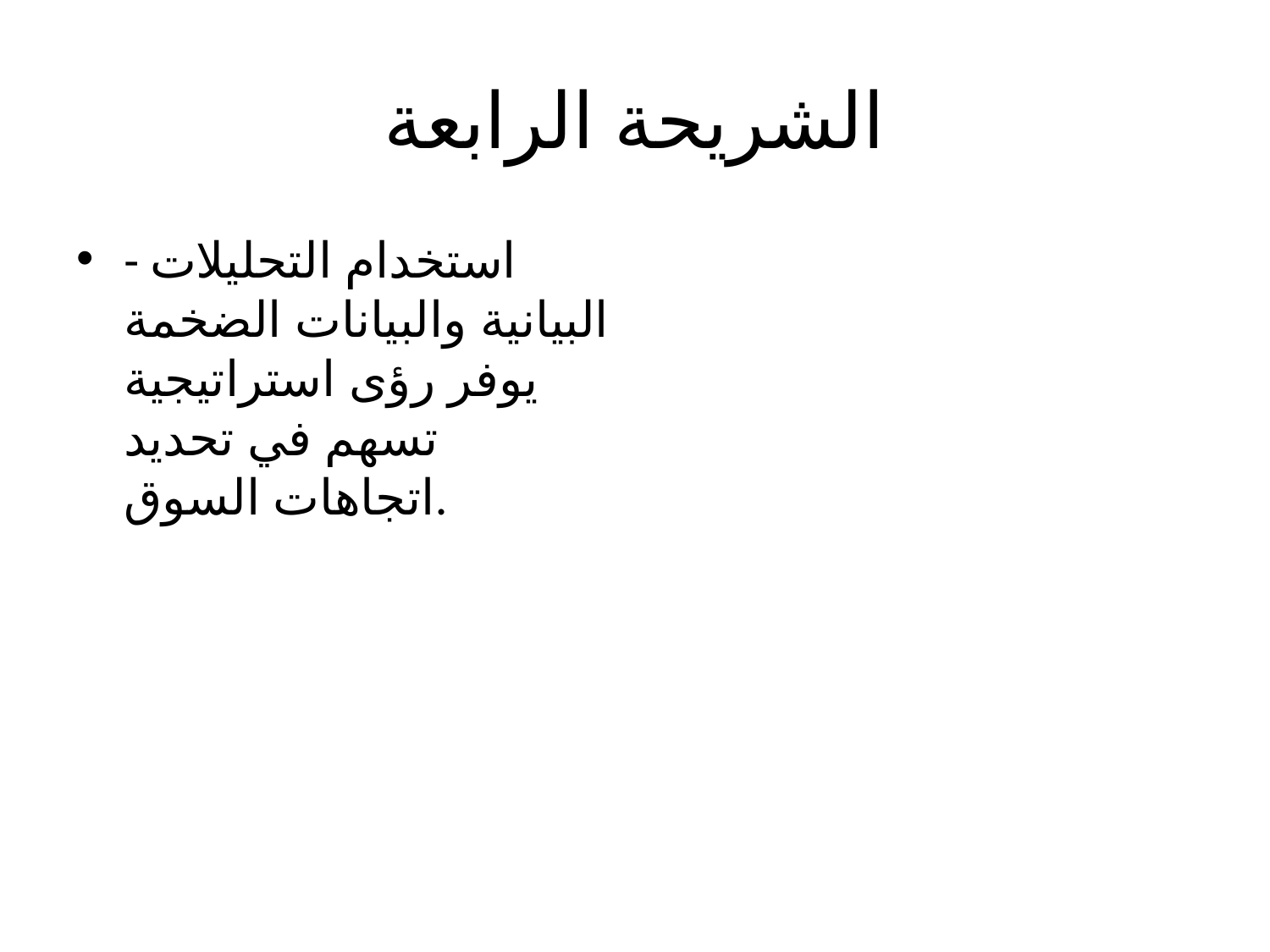

# الشريحة الرابعة
- استخدام التحليلات البيانية والبيانات الضخمة يوفر رؤى استراتيجية تسهم في تحديد اتجاهات السوق.